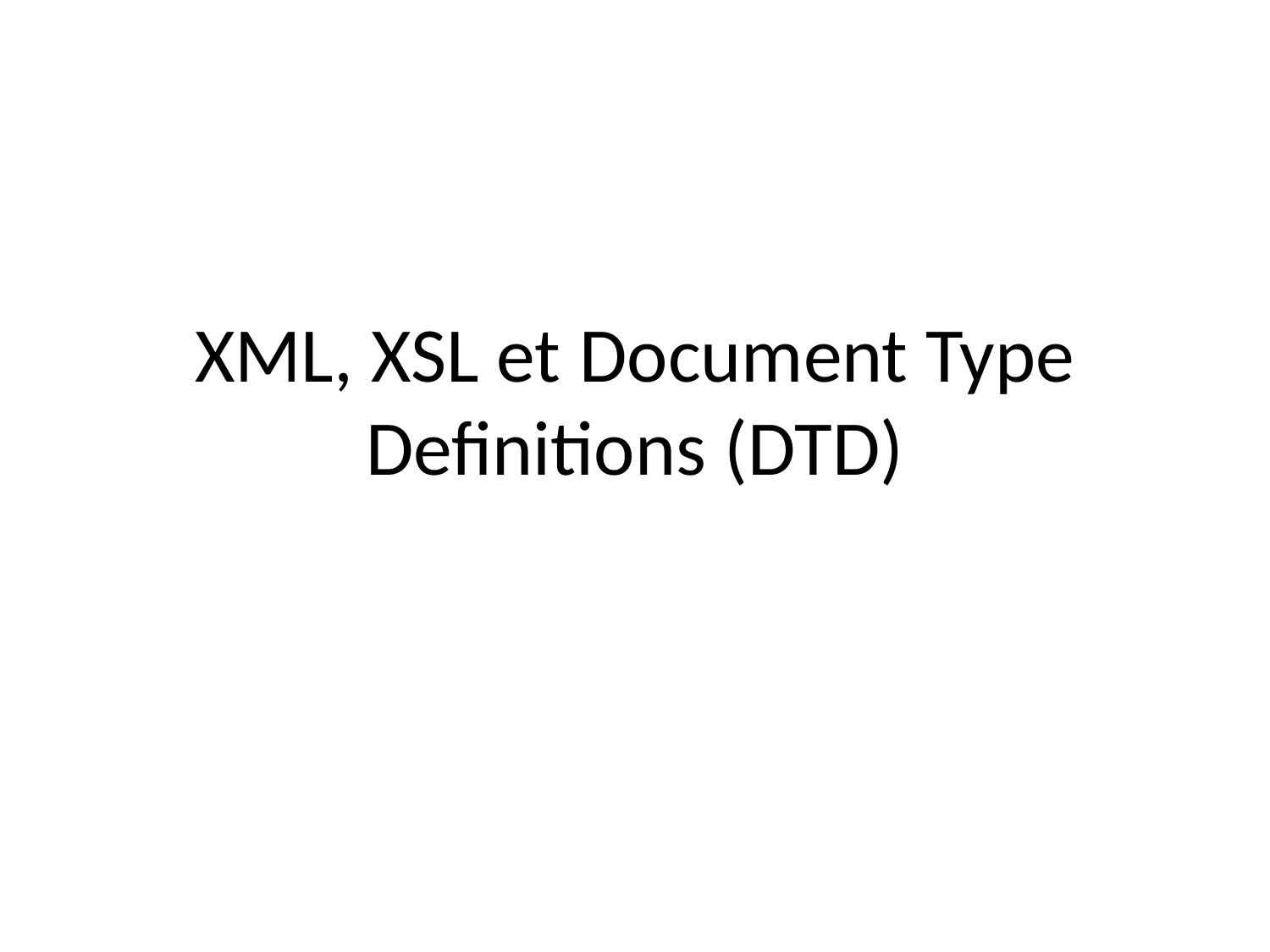

# XML, XSL et Document Type Definitions (DTD)